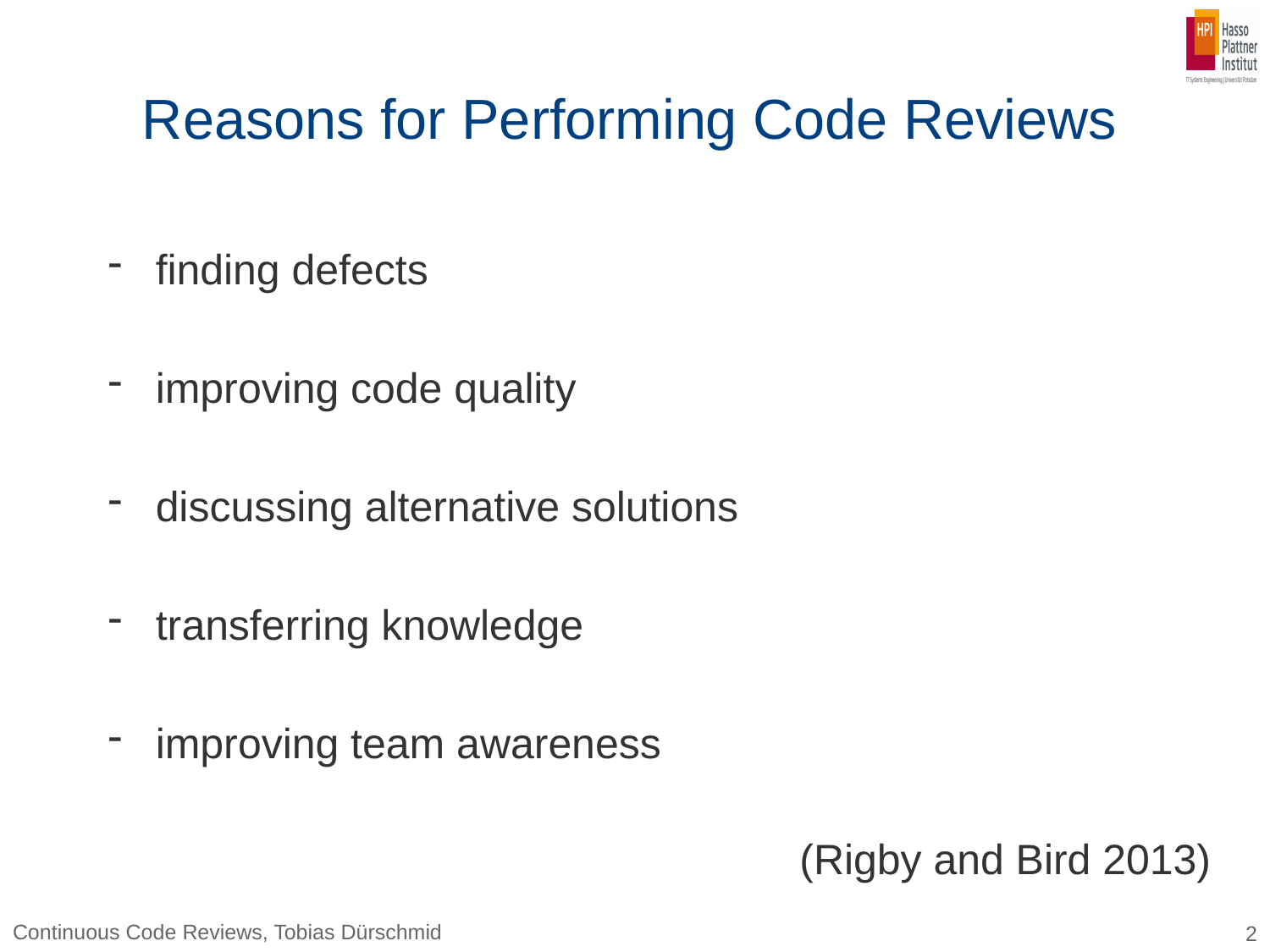

# Reasons for Performing Code Reviews

finding defects

improving code quality

discussing alternative solutions

transferring knowledge

improving team awareness
(Rigby and Bird 2013)
Continuous Code Reviews, Tobias Dürschmid
2